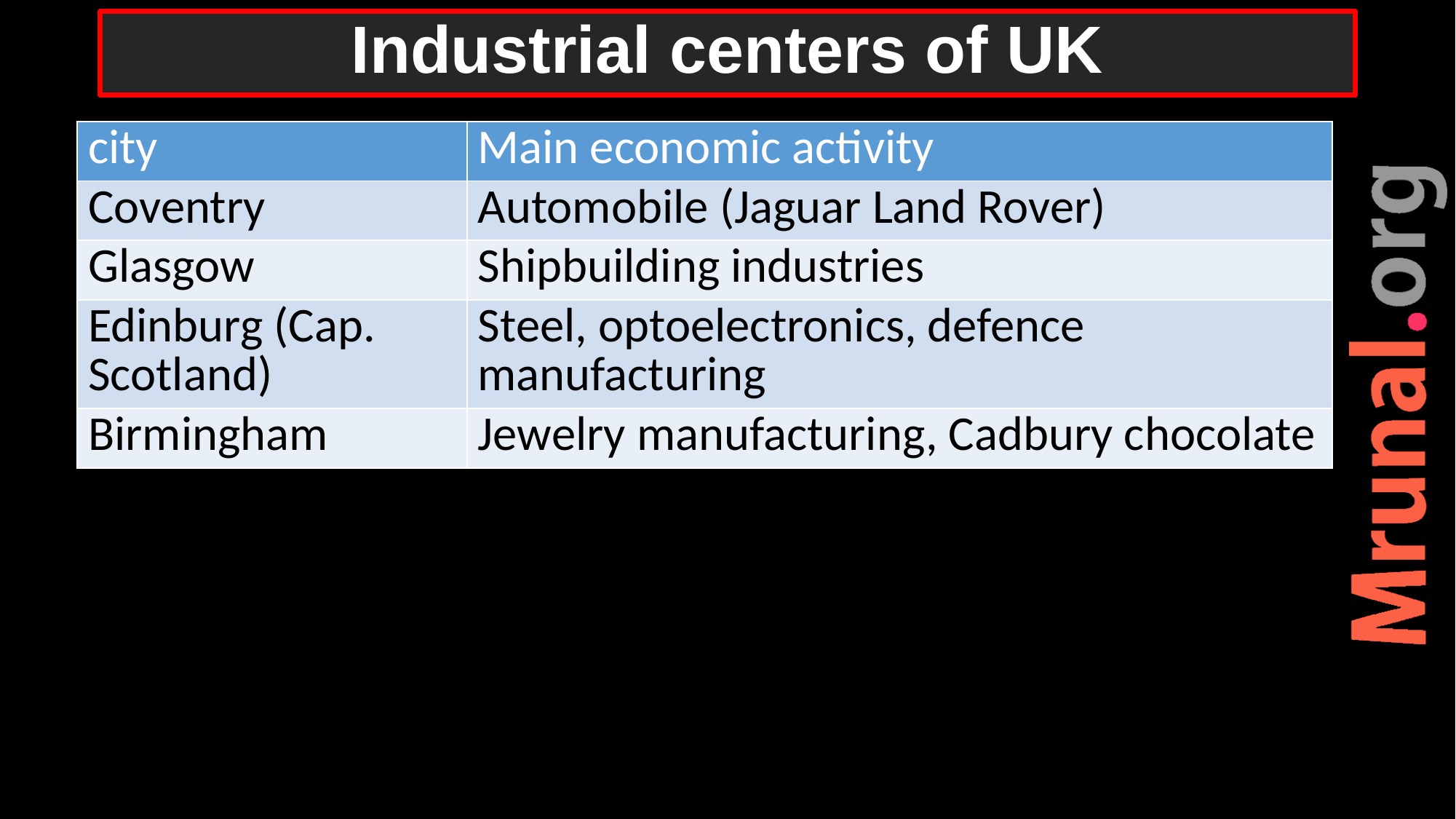

# Industrial centers of UK
| city | Main economic activity |
| --- | --- |
| Coventry | Automobile (Jaguar Land Rover) |
| Glasgow | Shipbuilding industries |
| Edinburg (Cap. Scotland) | Steel, optoelectronics, defence manufacturing |
| Birmingham | Jewelry manufacturing, Cadbury chocolate |